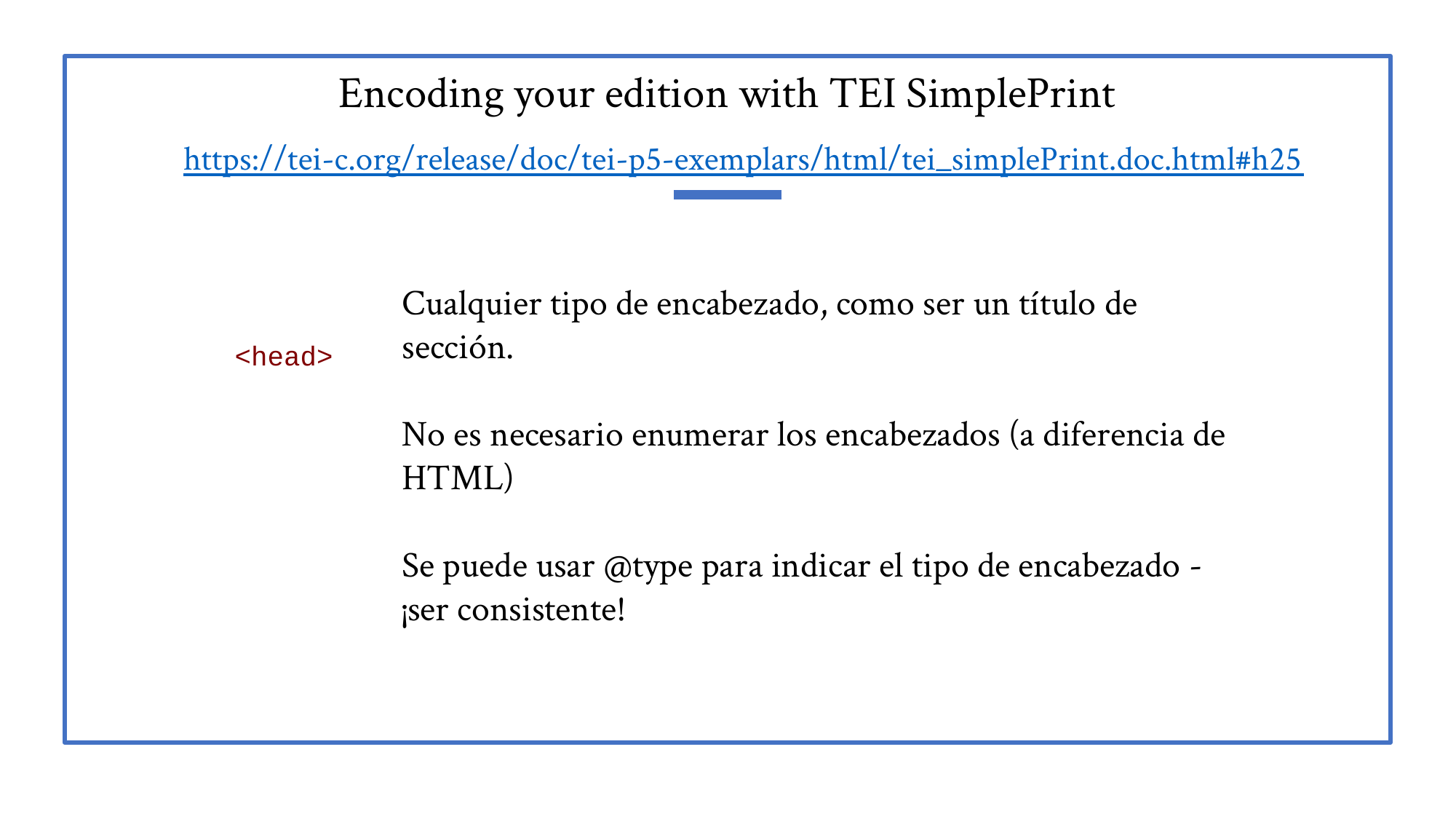

# Encoding your edition with TEI SimplePrint
https://tei-c.org/release/doc/tei-p5-exemplars/html/tei_simplePrint.doc.html#h25
Cualquier tipo de encabezado, como ser un título de sección.

No es necesario enumerar los encabezados (a diferencia de HTML)

Se puede usar @type para indicar el tipo de encabezado - ¡ser consistente!
<head>